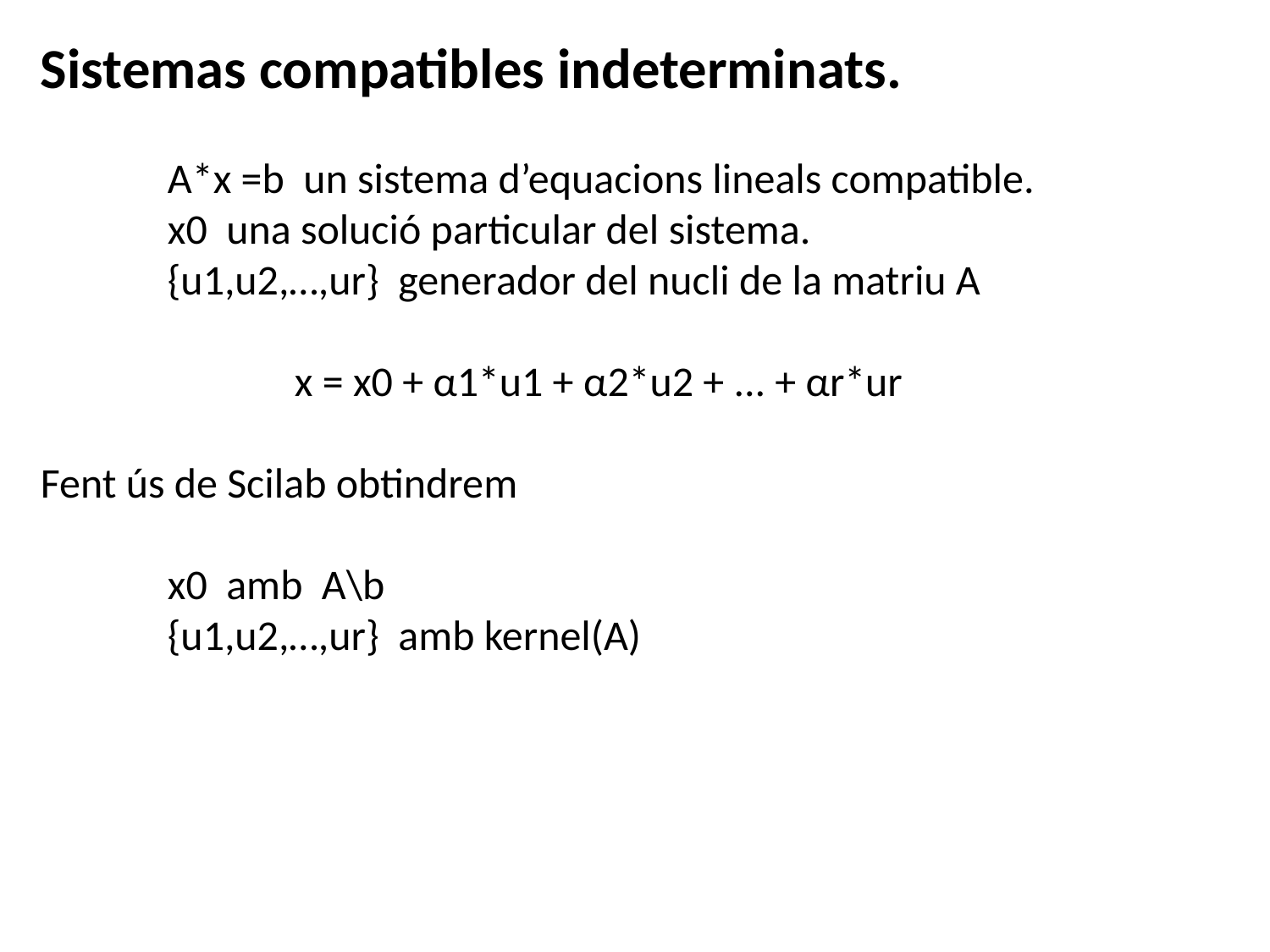

Sistemas compatibles indeterminats.

	A*x =b  un sistema d’equacions lineals compatible.
	x0  una solució particular del sistema.
	{u1,u2,…,ur}  generador del nucli de la matriu A

		x = x0 + α1*u1 + α2*u2 + ... + αr*ur

Fent ús de Scilab obtindrem

	x0  amb  A\b
	{u1,u2,…,ur}  amb kernel(A)